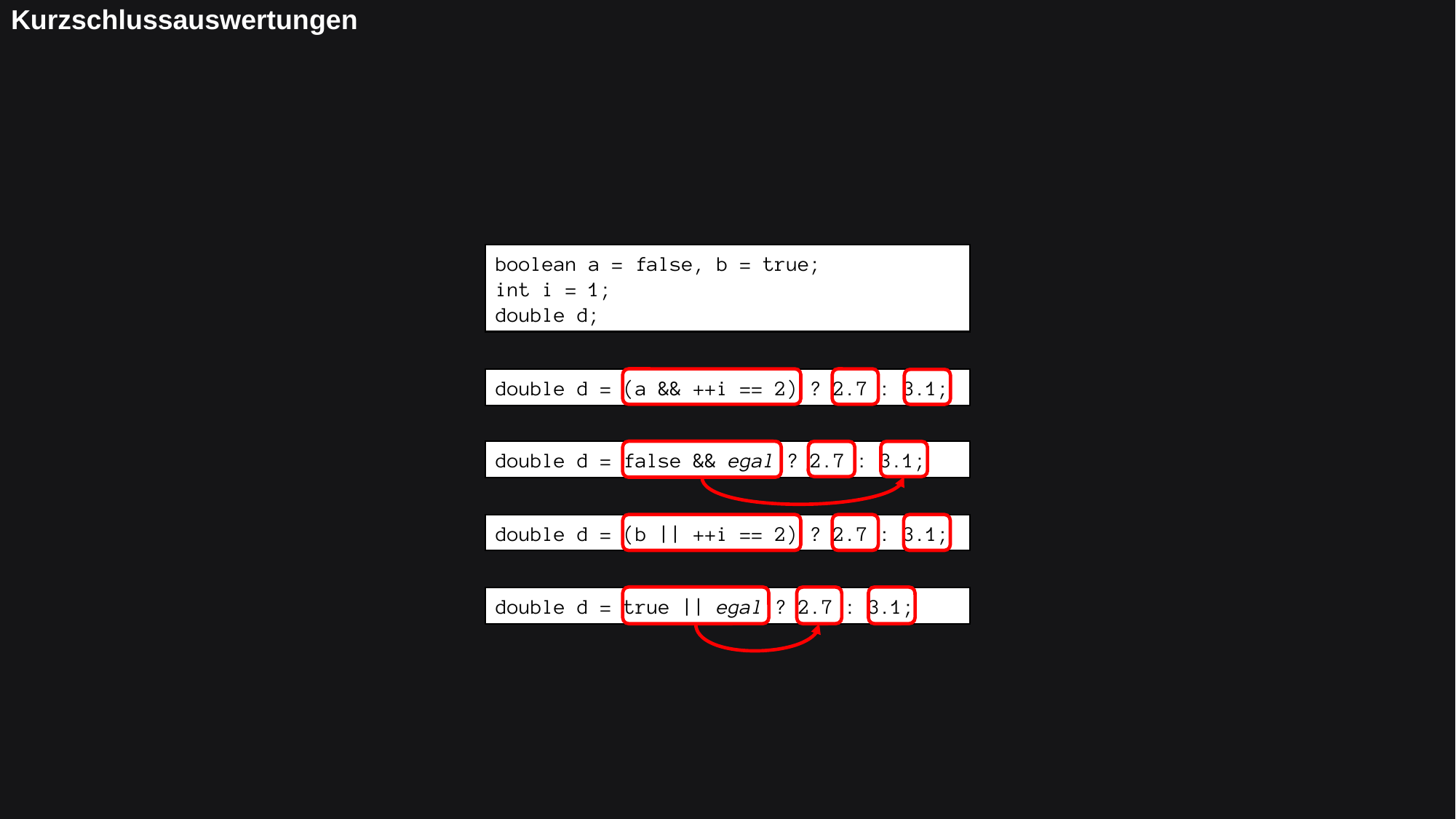

# Kurzschlussauswertungen
boolean a = false, b = true;
int i = 1;
double d;

double d = (a && ++i == 2) ? 2.7 : 3.1;

double d = false && egal ? 2.7 : 3.1;

double d = (b || ++i == 2) ? 2.7 : 3.1;

double d = true || egal ? 2.7 : 3.1;